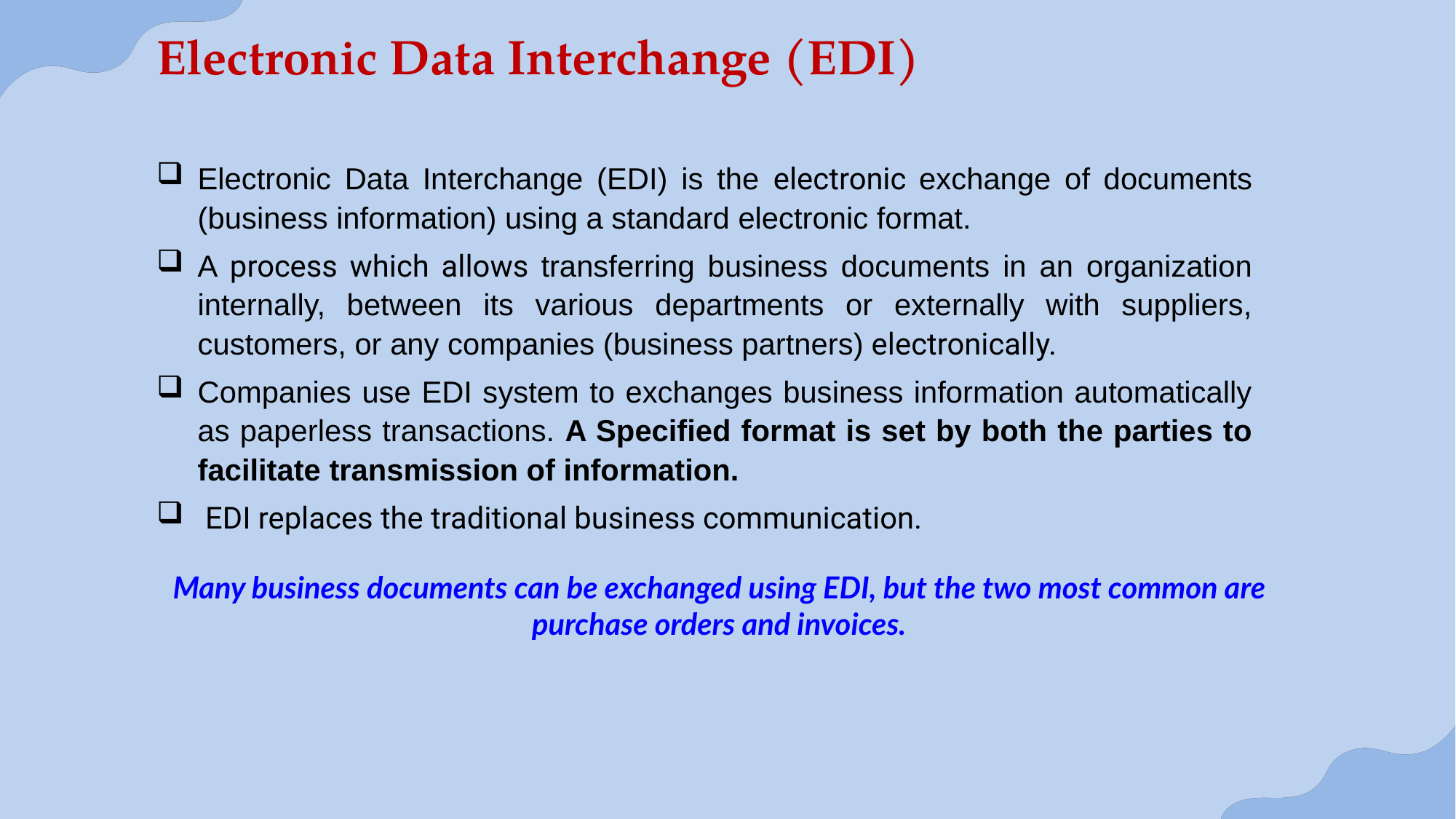

Electronic Data Interchange (EDI)
Electronic Data Interchange (EDI) is the electronic exchange of documents (business information) using a standard electronic format.
A process which allows transferring business documents in an organization internally, between its various departments or externally with suppliers, customers, or any companies (business partners) electronically.
Companies use EDI system to exchanges business information automatically as paperless transactions. A Specified format is set by both the parties to facilitate transmission of information.
 EDI replaces the traditional business communication.
Many business documents can be exchanged using EDI, but the two most common are purchase orders and invoices.